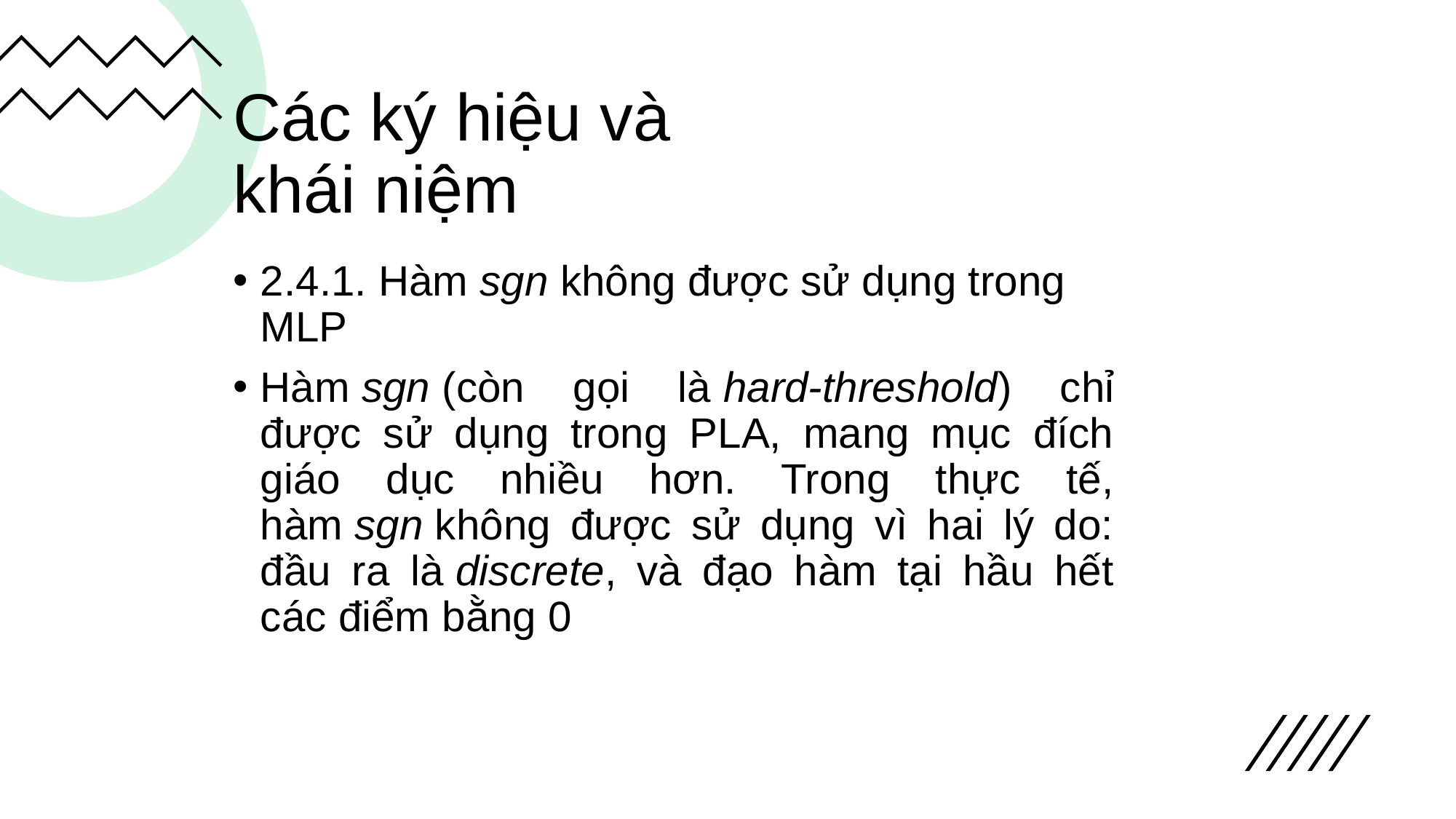

# Các ký hiệu và khái niệm

2.4.1. Hàm sgn không được sử dụng trong MLP
Hàm sgn (còn gọi là hard-threshold) chỉ được sử dụng trong PLA, mang mục đích giáo dục nhiều hơn. Trong thực tế, hàm sgn không được sử dụng vì hai lý do: đầu ra là discrete, và đạo hàm tại hầu hết các điểm bằng 0